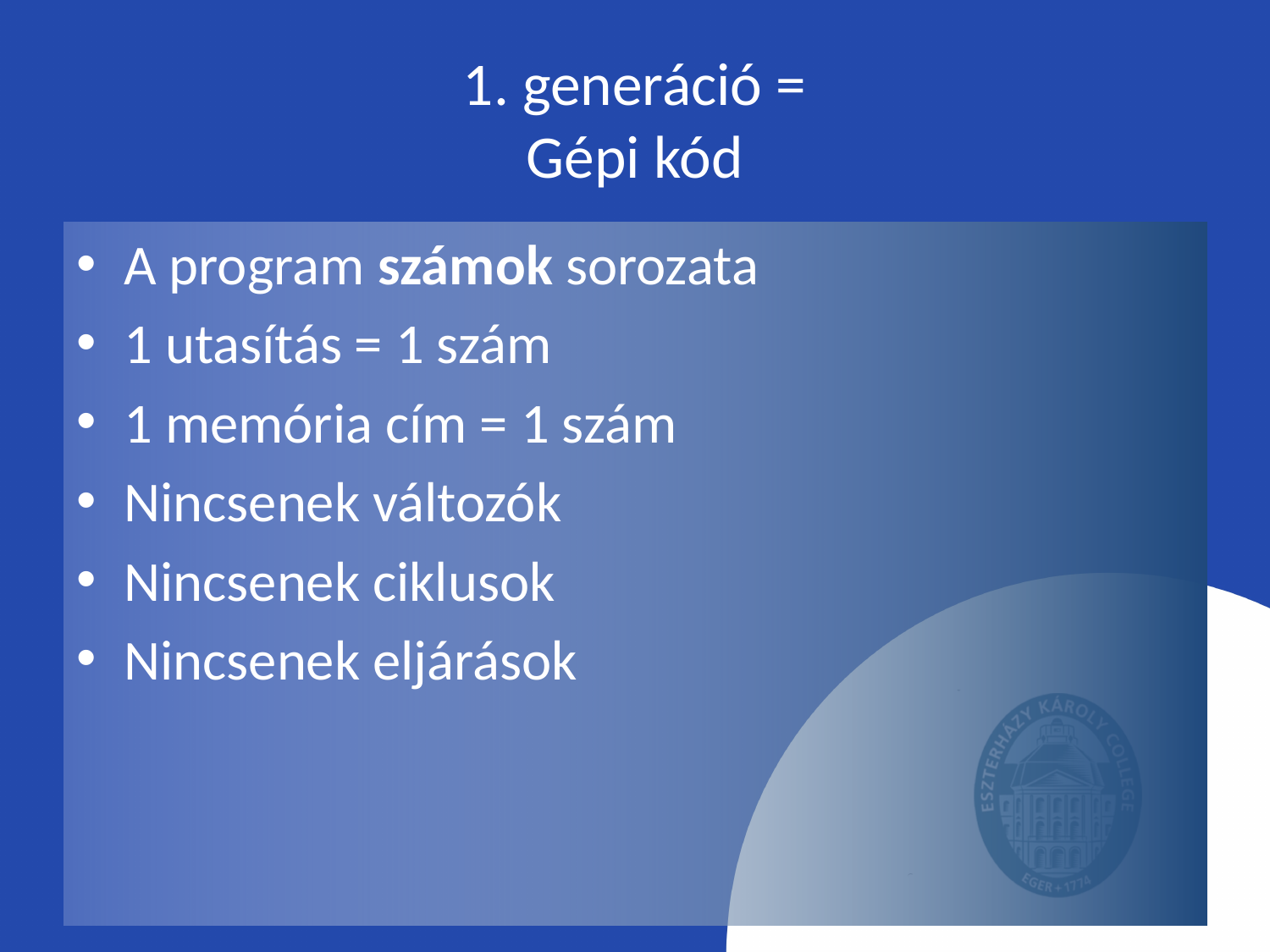

# 1. generáció = Gépi kód
A program számok sorozata
1 utasítás = 1 szám
1 memória cím = 1 szám
Nincsenek változók
Nincsenek ciklusok
Nincsenek eljárások